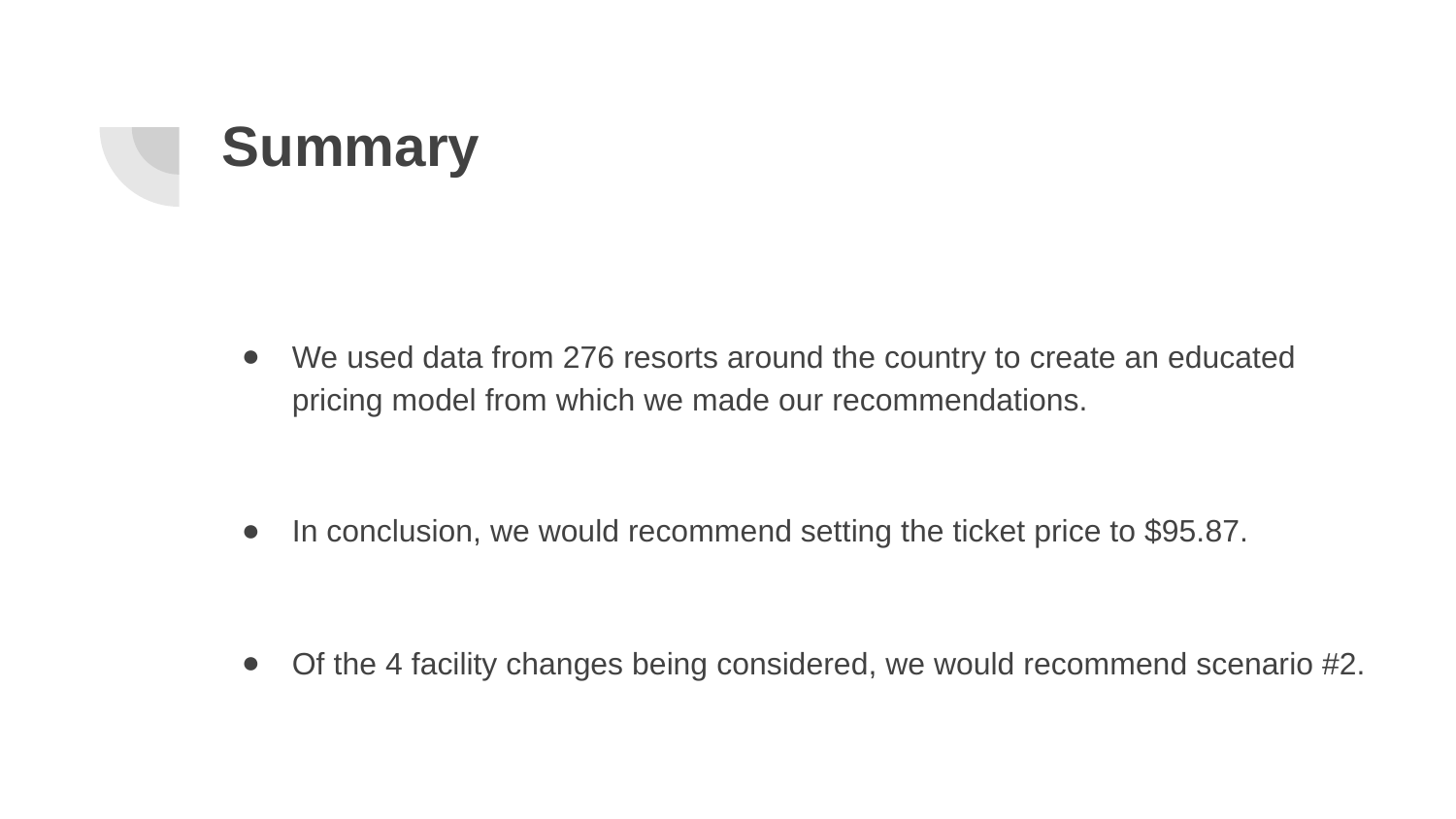

# Summary
We used data from 276 resorts around the country to create an educated pricing model from which we made our recommendations.

In conclusion, we would recommend setting the ticket price to $95.87.

Of the 4 facility changes being considered, we would recommend scenario #2.